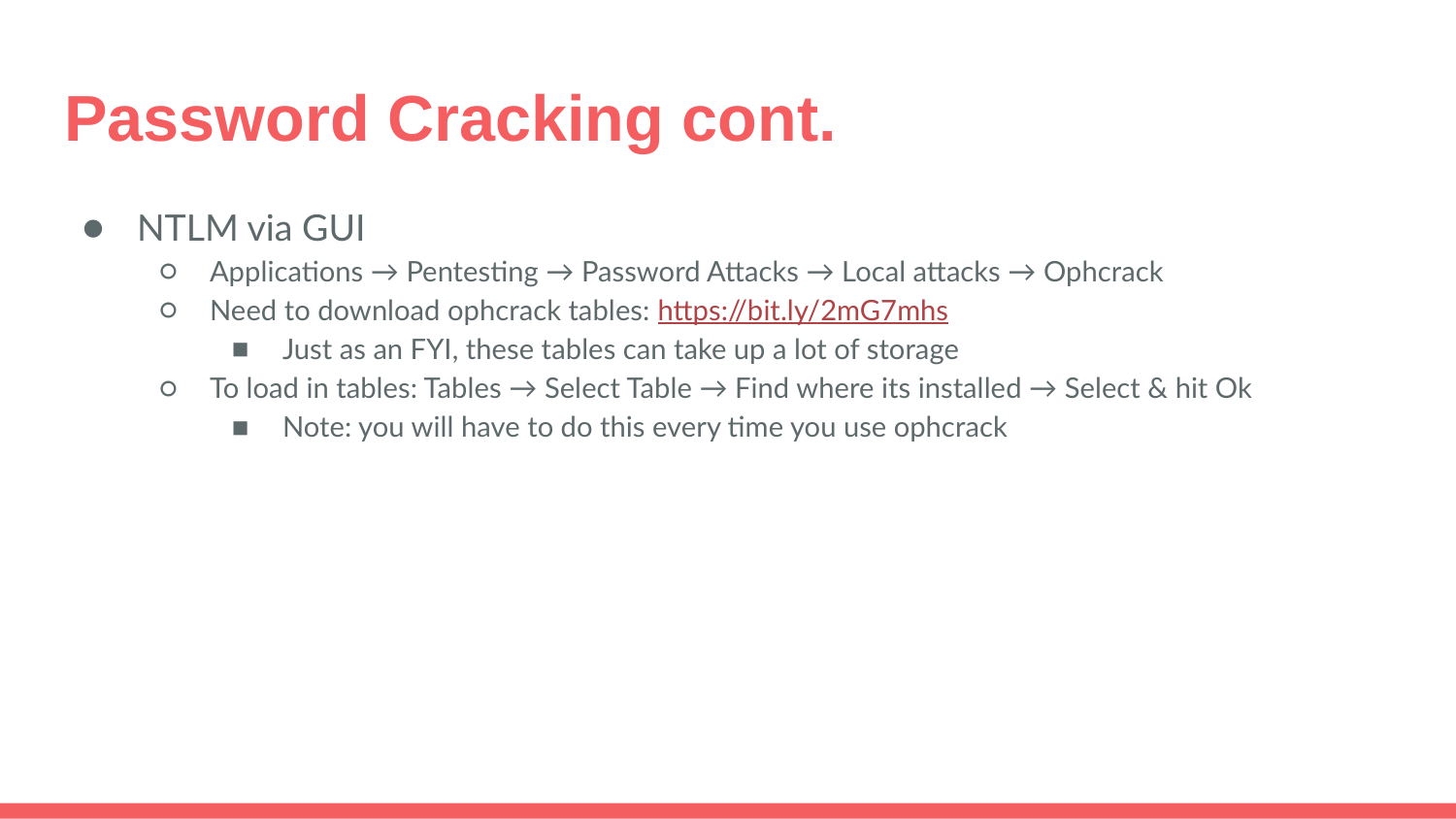

# Password Cracking cont.
NTLM via GUI
Applications → Pentesting → Password Attacks → Local attacks → Ophcrack
Need to download ophcrack tables: https://bit.ly/2mG7mhs
Just as an FYI, these tables can take up a lot of storage
To load in tables: Tables → Select Table → Find where its installed → Select & hit Ok
Note: you will have to do this every time you use ophcrack